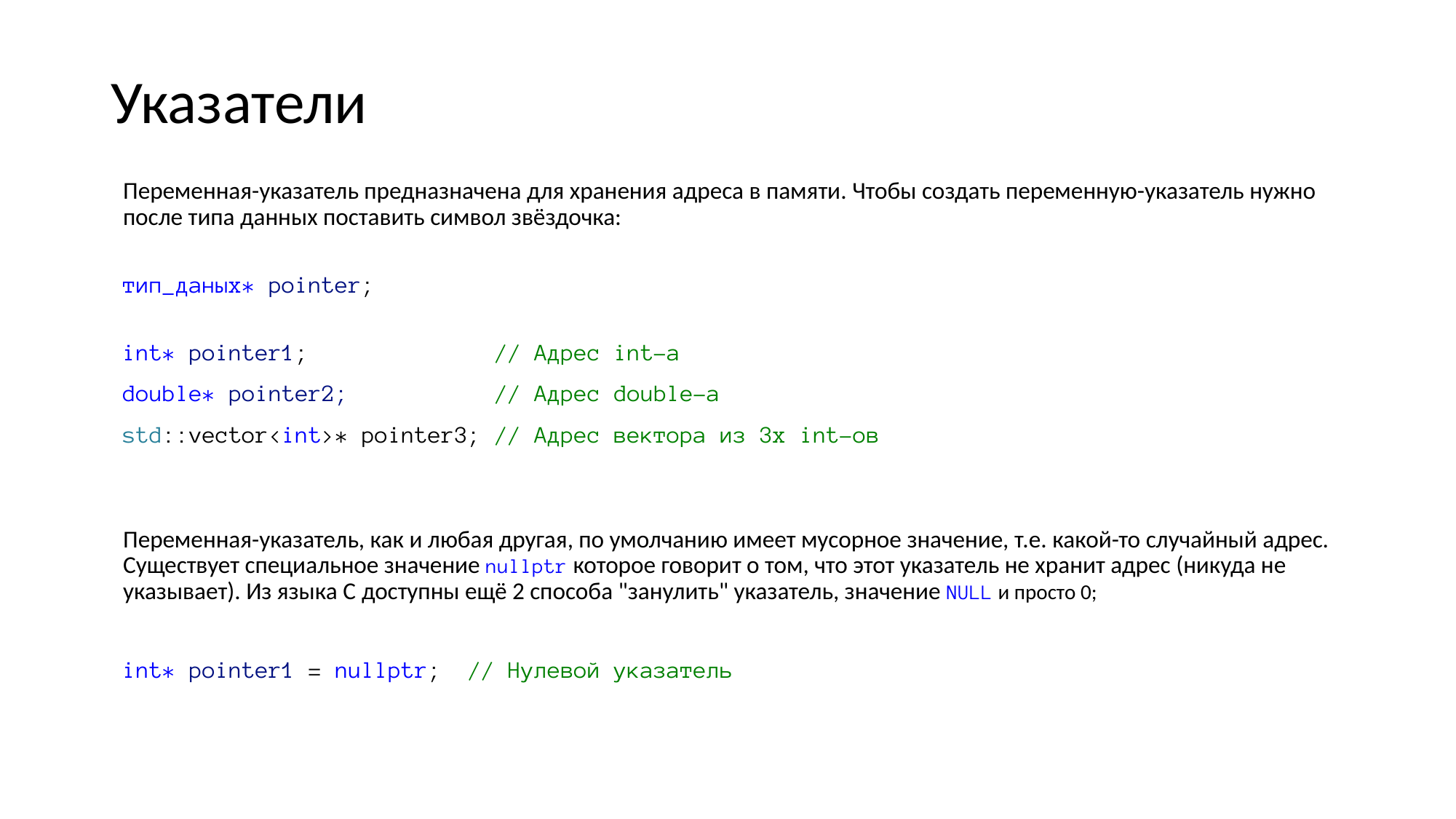

# Указатели
Переменная-указатель предназначена для хранения адреса в памяти. Чтобы создать переменную-указатель нужно после типа данных поставить символ звёздочка:

тип_даных* pointer;

int* pointer1;              // Адрес int-a
double* pointer2;           // Адрес double-a
std::vector<int>* pointer3; // Адрес вектора из 3х int-ов

Переменная-указатель, как и любая другая, по умолчанию имеет мусорное значение, т.е. какой-то случайный адрес. Существует специальное значение nullptr которое говорит о том, что этот указатель не хранит адрес (никуда не указывает). Из языка С доступны ещё 2 способа "занулить" указатель, значение NULL и просто 0;

int* pointer1 = nullptr;  // Нулевой указатель